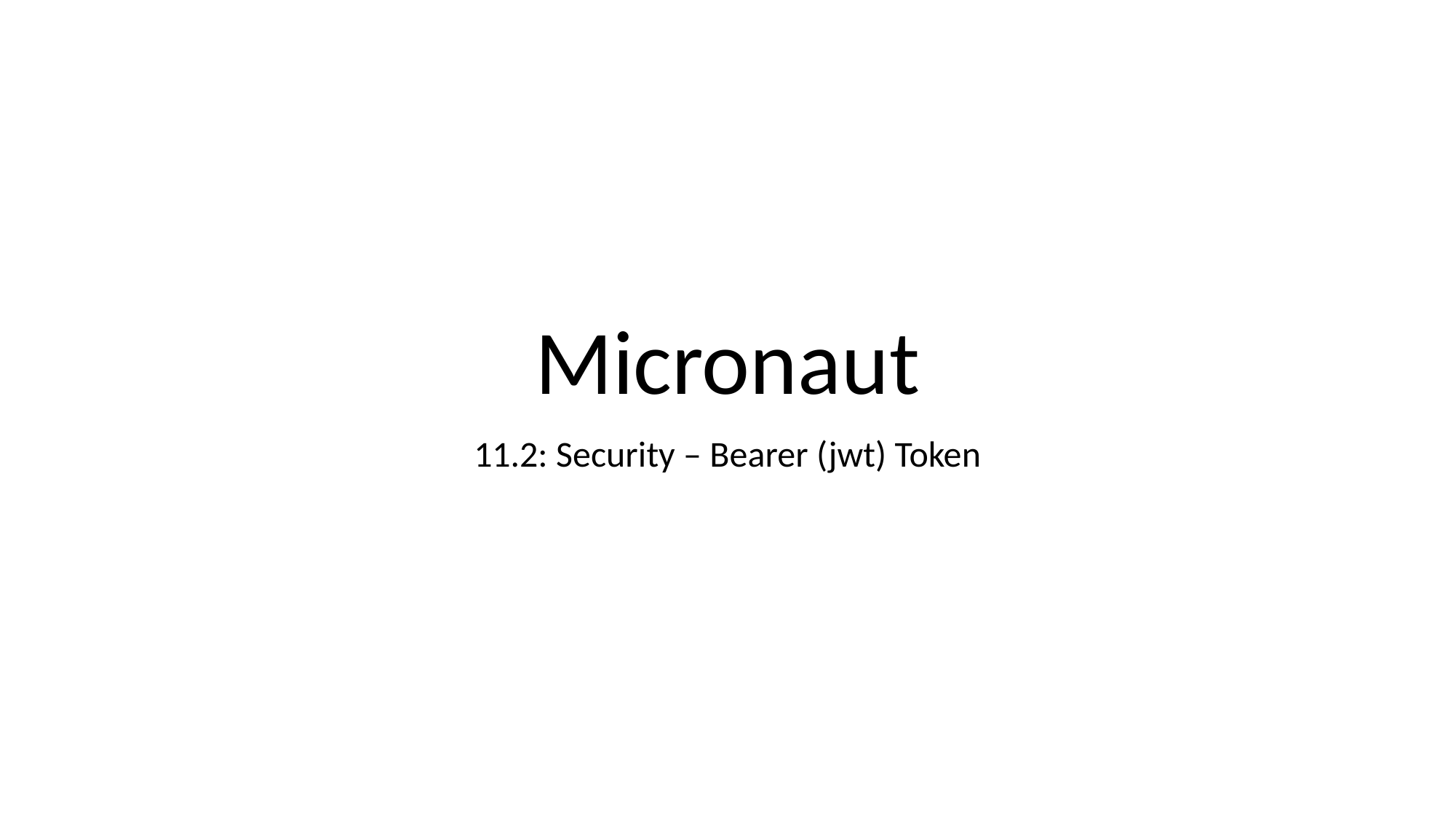

# Micronaut
11.2: Security – Bearer (jwt) Token